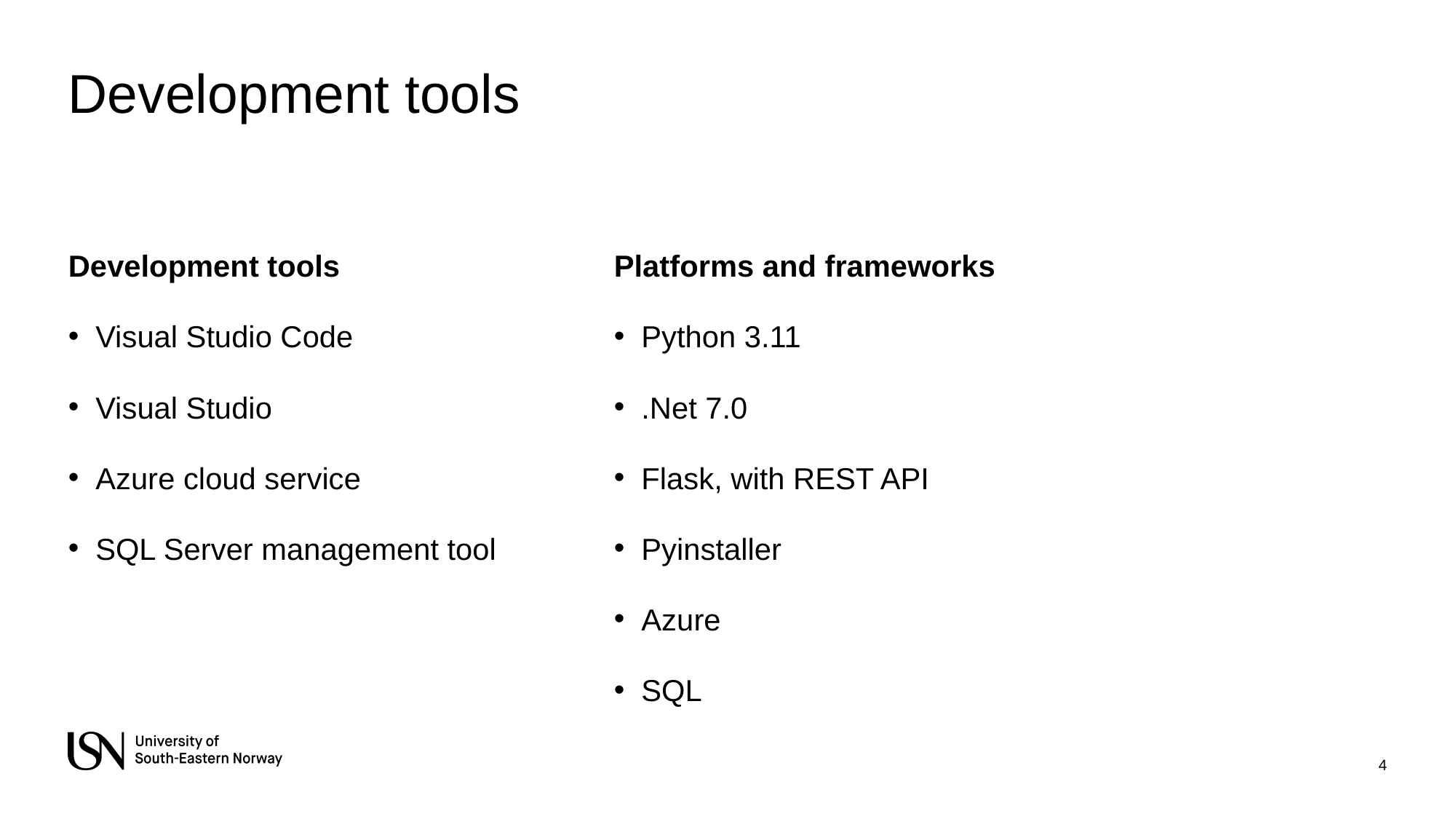

# Development tools
Development tools
Visual Studio Code
Visual Studio
Azure cloud service
SQL Server management tool

Platforms and frameworks
Python 3.11
.Net 7.0
Flask, with REST API
Pyinstaller
Azure
SQL

4